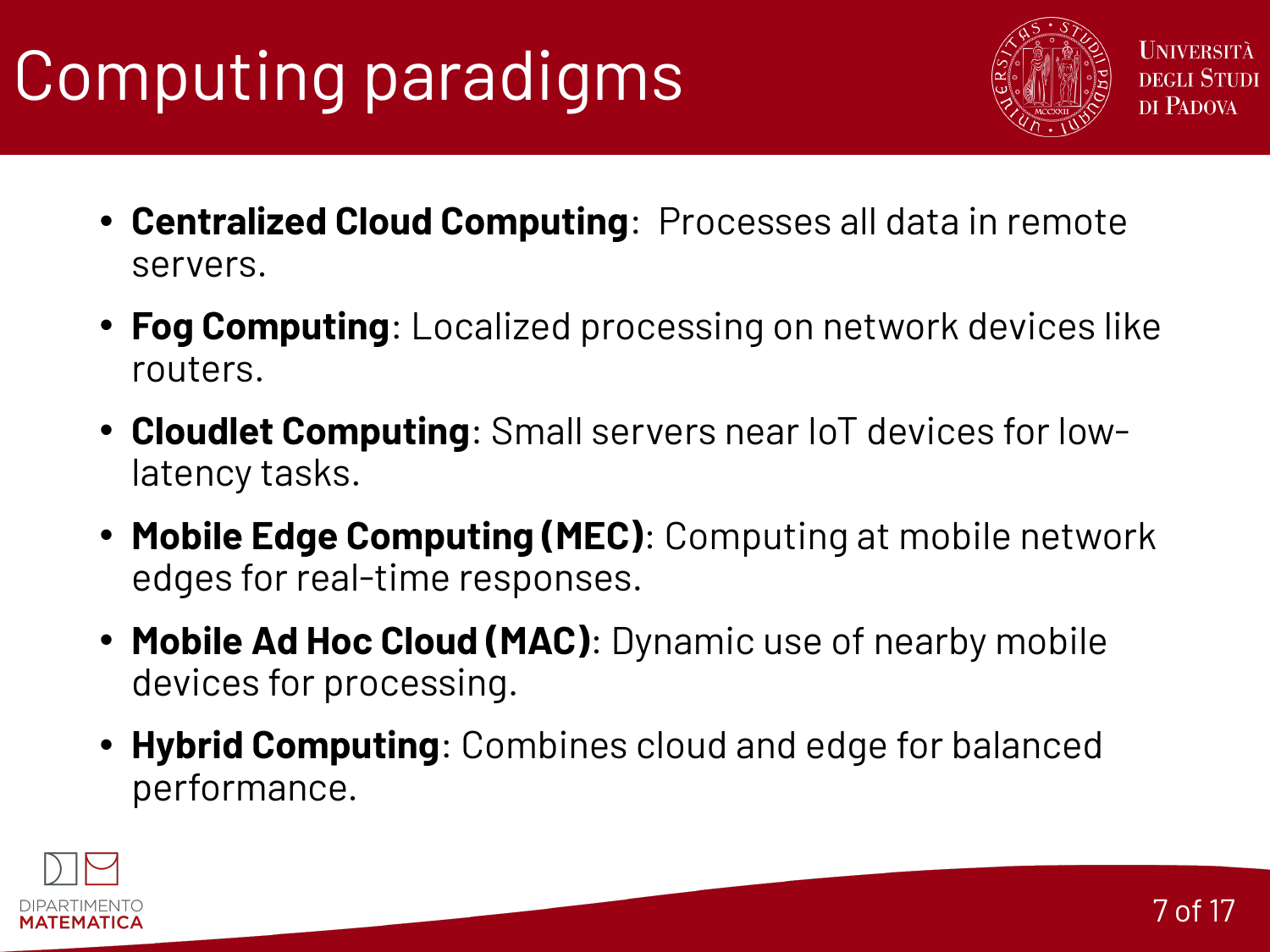

# Computing paradigms
Centralized Cloud Computing:  Processes all data in remote servers.
Fog Computing: Localized processing on network devices like routers.
Cloudlet Computing: Small servers near IoT devices for low-latency tasks.
Mobile Edge Computing (MEC): Computing at mobile network edges for real-time responses.
Mobile Ad Hoc Cloud (MAC): Dynamic use of nearby mobile devices for processing.
Hybrid Computing: Combines cloud and edge for balanced performance.
7 of 17